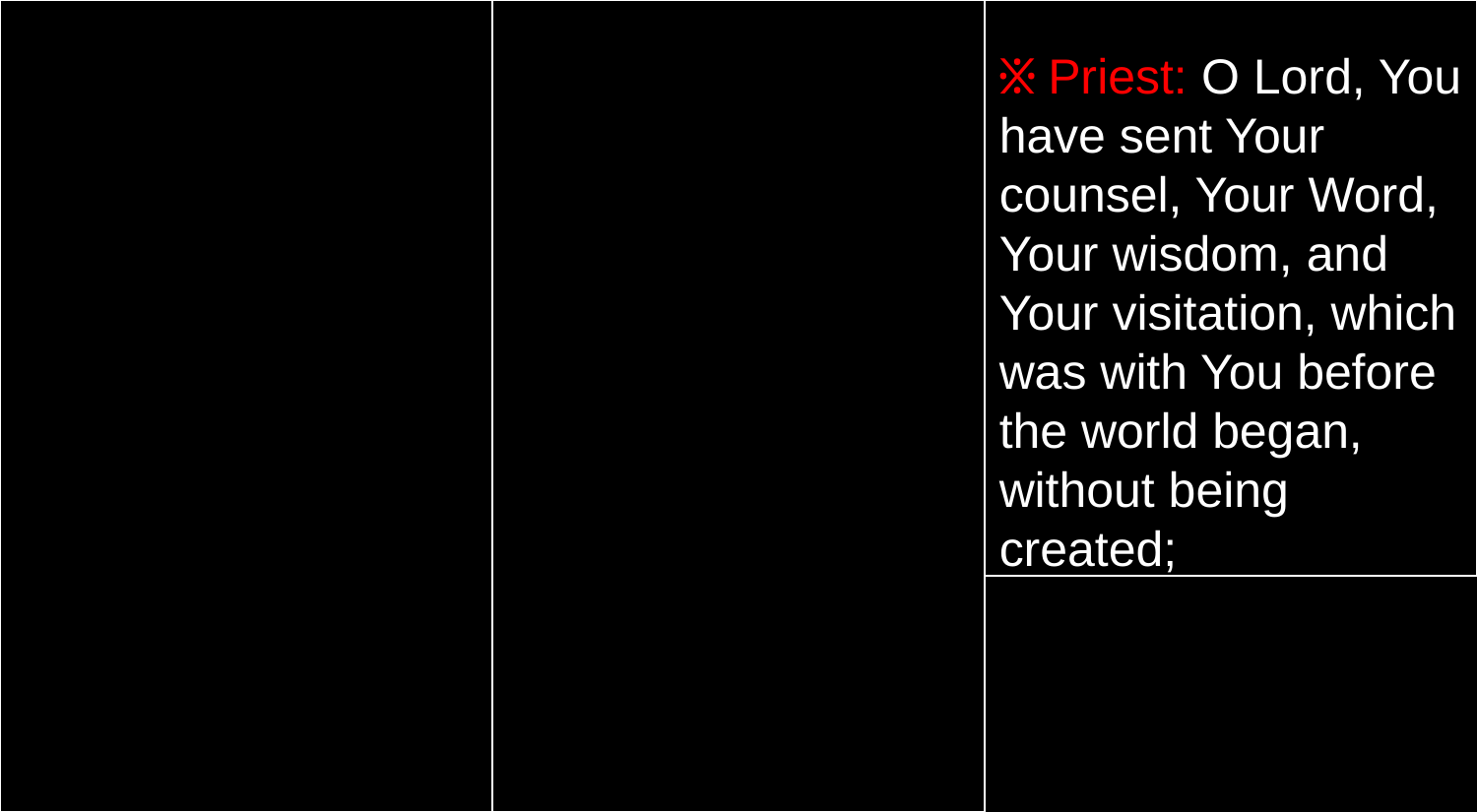

፠ Priest: O Lord, You have sent Your counsel, Your Word, Your wisdom, and Your visitation, which was with You before the world began, without being created;